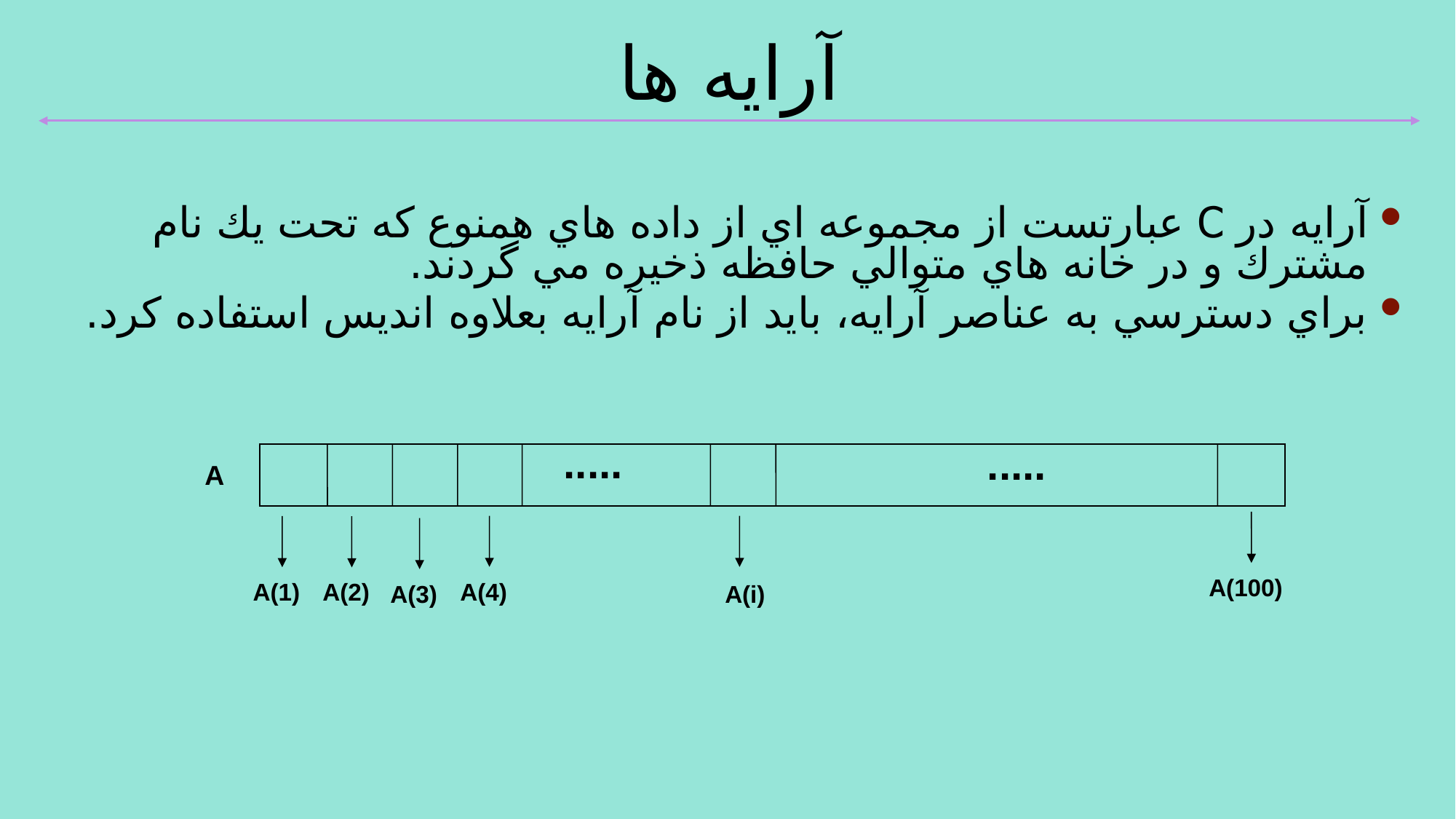

آرایه ها
آرايه در C عبارتست از مجموعه اي از داده هاي همنوع كه تحت يك نام مشترك و در خانه هاي متوالي حافظه ذخيره مي گردند.
براي دسترسي به عناصر آرايه، بايد از نام آرايه بعلاوه انديس استفاده كرد.
.....
.....

A

A(100)

A(4)

A(i)

A(1)

A(2)

A(3)